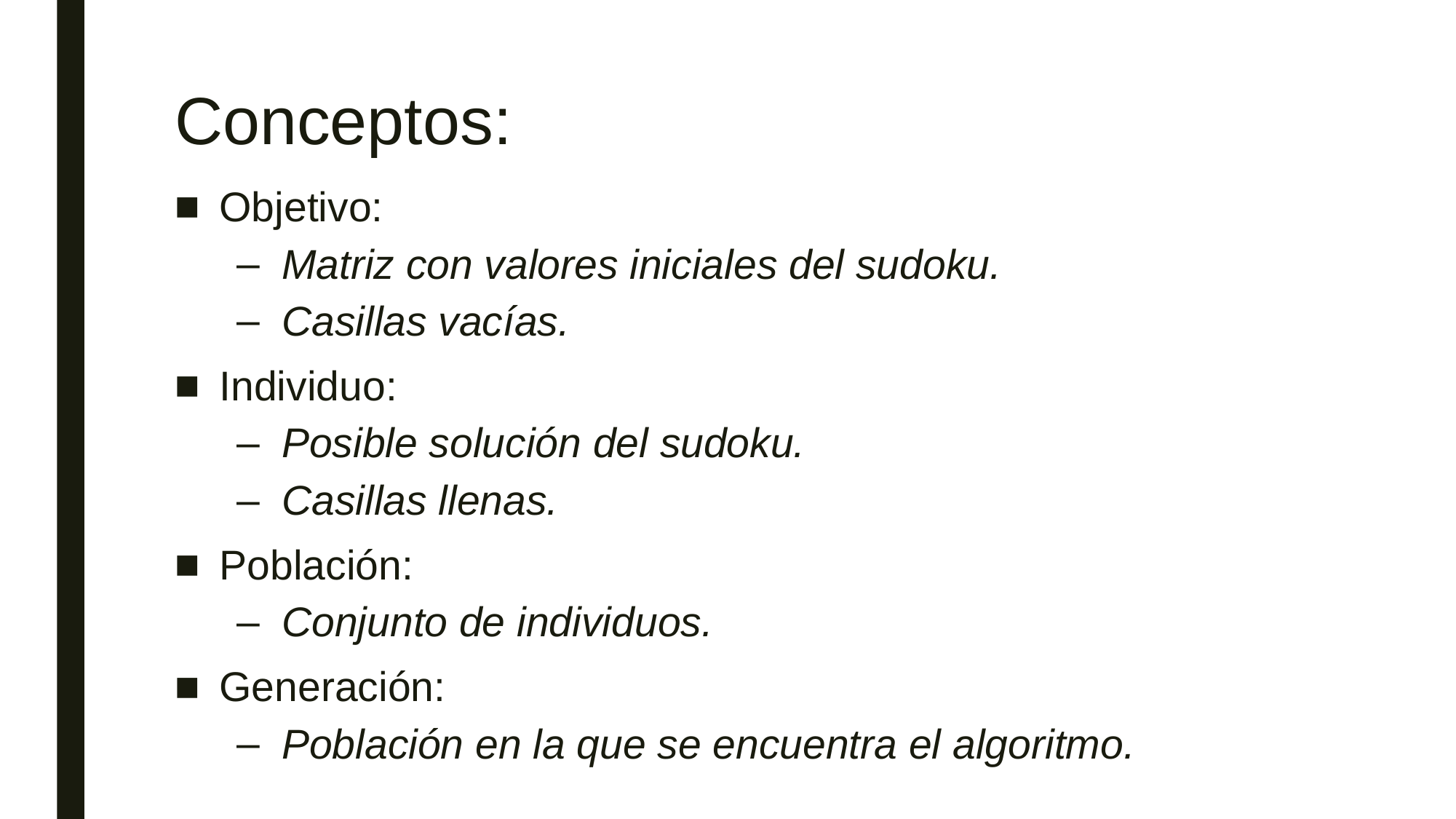

# Conceptos:
Objetivo:
Matriz con valores iniciales del sudoku.
Casillas vacías.
Individuo:
Posible solución del sudoku.
Casillas llenas.
Población:
Conjunto de individuos.
Generación:
Población en la que se encuentra el algoritmo.